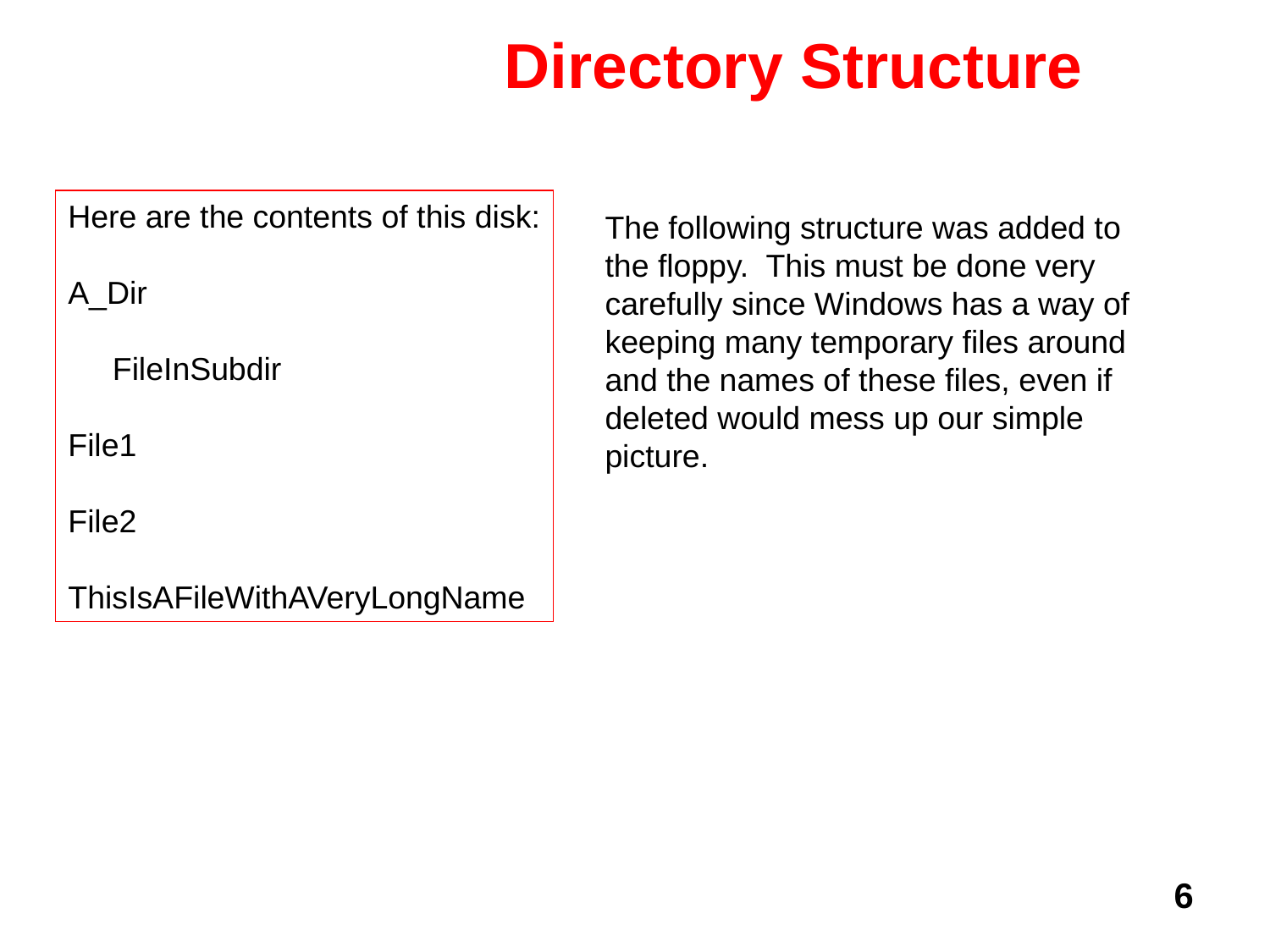

# Directory Structure
Here are the contents of this disk:

A_Dir

     FileInSubdir

File1

File2

ThisIsAFileWithAVeryLongName
The following structure was added to the floppy.  This must be done very carefully since Windows has a way of keeping many temporary files around and the names of these files, even if deleted would mess up our simple picture.
6